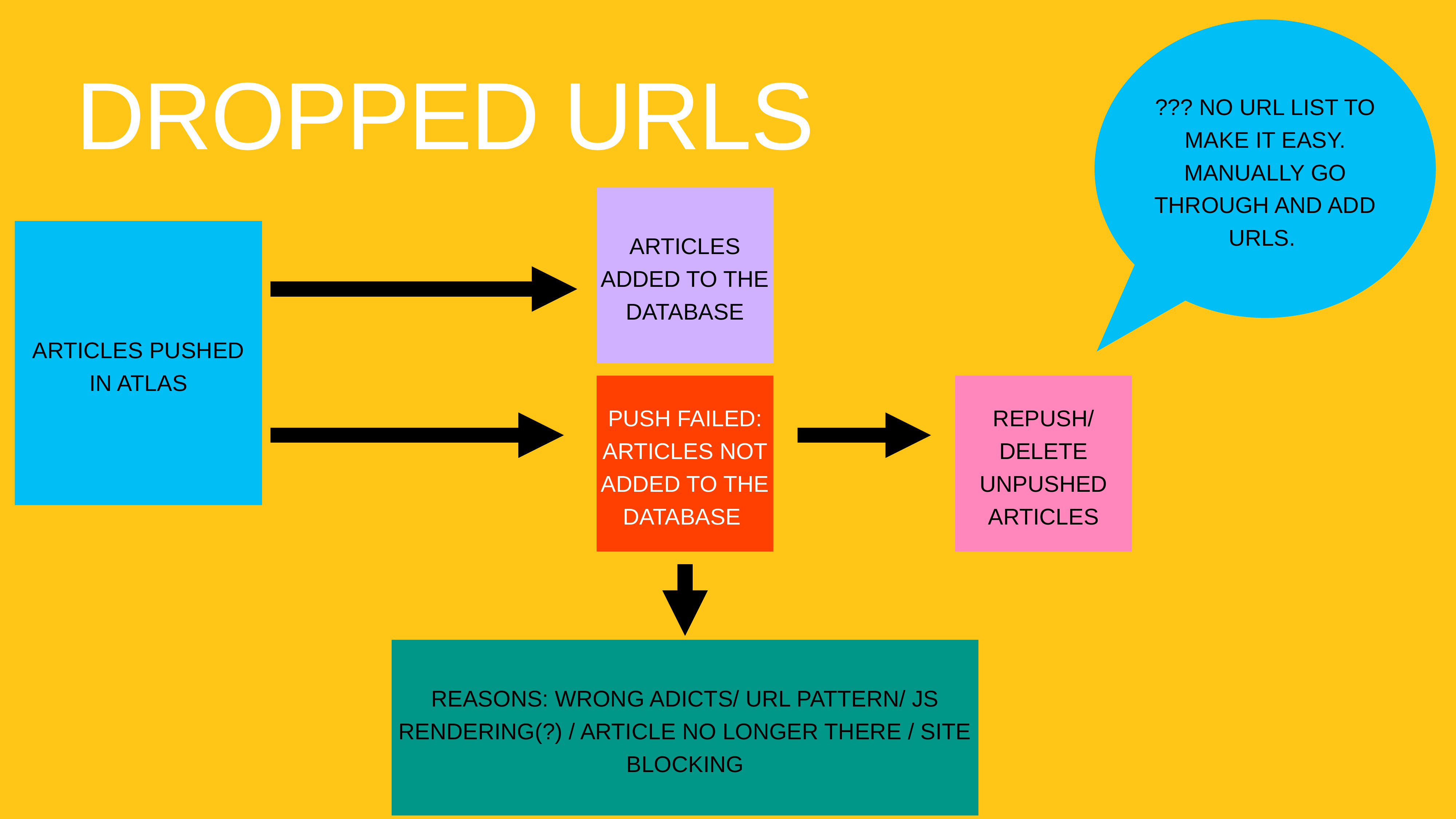

??? No URL list to make it easy. Manually go through and add urls.
# Dropped urls

Articles added to the Database

Articles pUshed in Atlas

Push failed:
Articles not added to the database

Repush/delete unpushed articles

Reasons: wrong adicts/ url pattern/ JS rendering(?) / article no longer there / site blocking